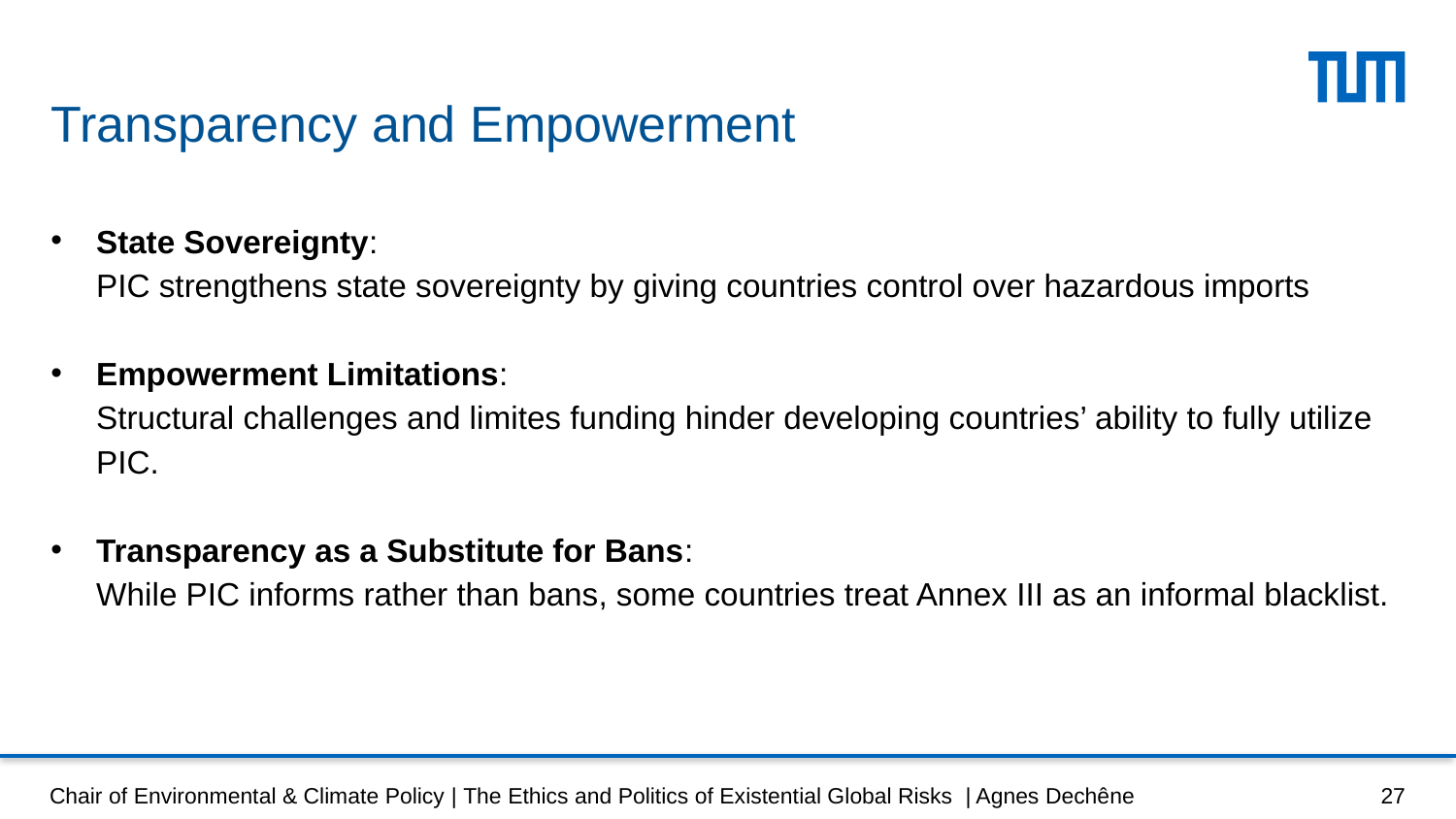

# Transparency and Empowerment
State Sovereignty:
PIC strengthens state sovereignty by giving countries control over hazardous imports

Empowerment Limitations:
Structural challenges and limites funding hinder developing countries’ ability to fully utilize PIC.

Transparency as a Substitute for Bans:
While PIC informs rather than bans, some countries treat Annex III as an informal blacklist.
Chair of Environmental & Climate Policy | The Ethics and Politics of Existential Global Risks  | Agnes Dechêne
27